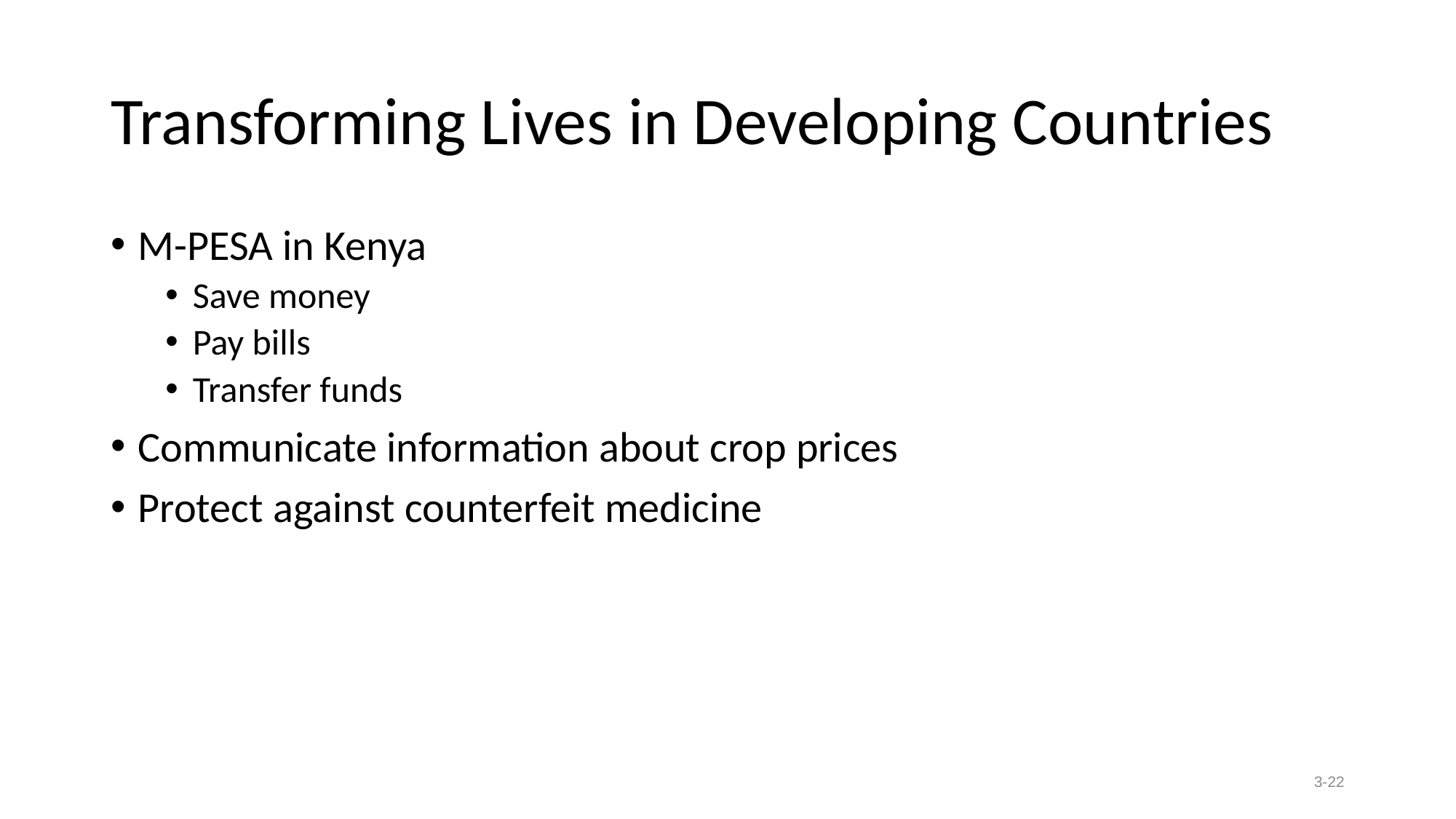

# Transforming Lives in Developing Countries
M-PESA in Kenya
Save money
Pay bills
Transfer funds
Communicate information about crop prices
Protect against counterfeit medicine

3-22